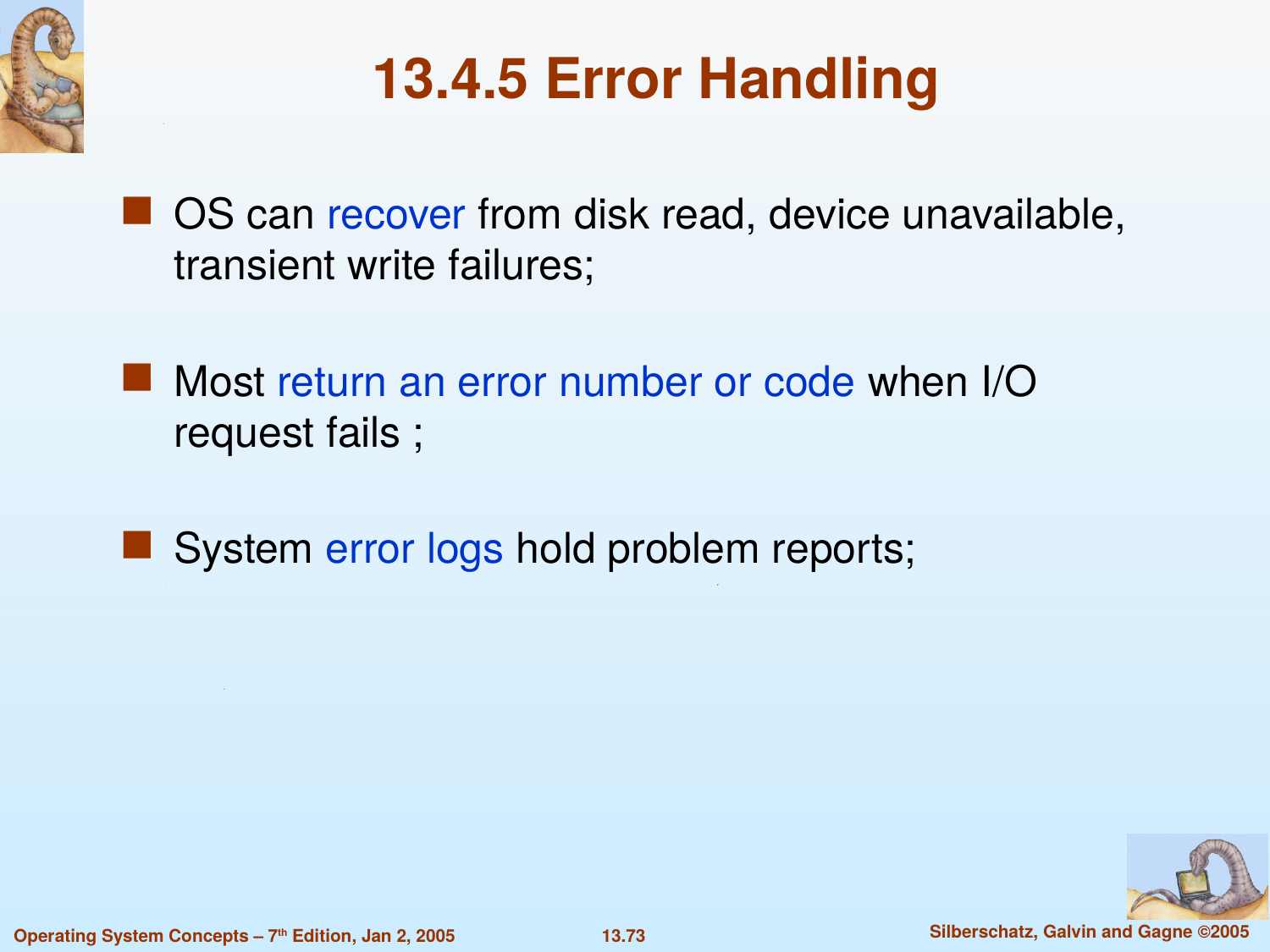

13.4.5 Error Handling
OS can recover from disk read, device unavailable, transient write failures;
Most return an error number or code when I/O request fails ;
System error logs hold problem reports;